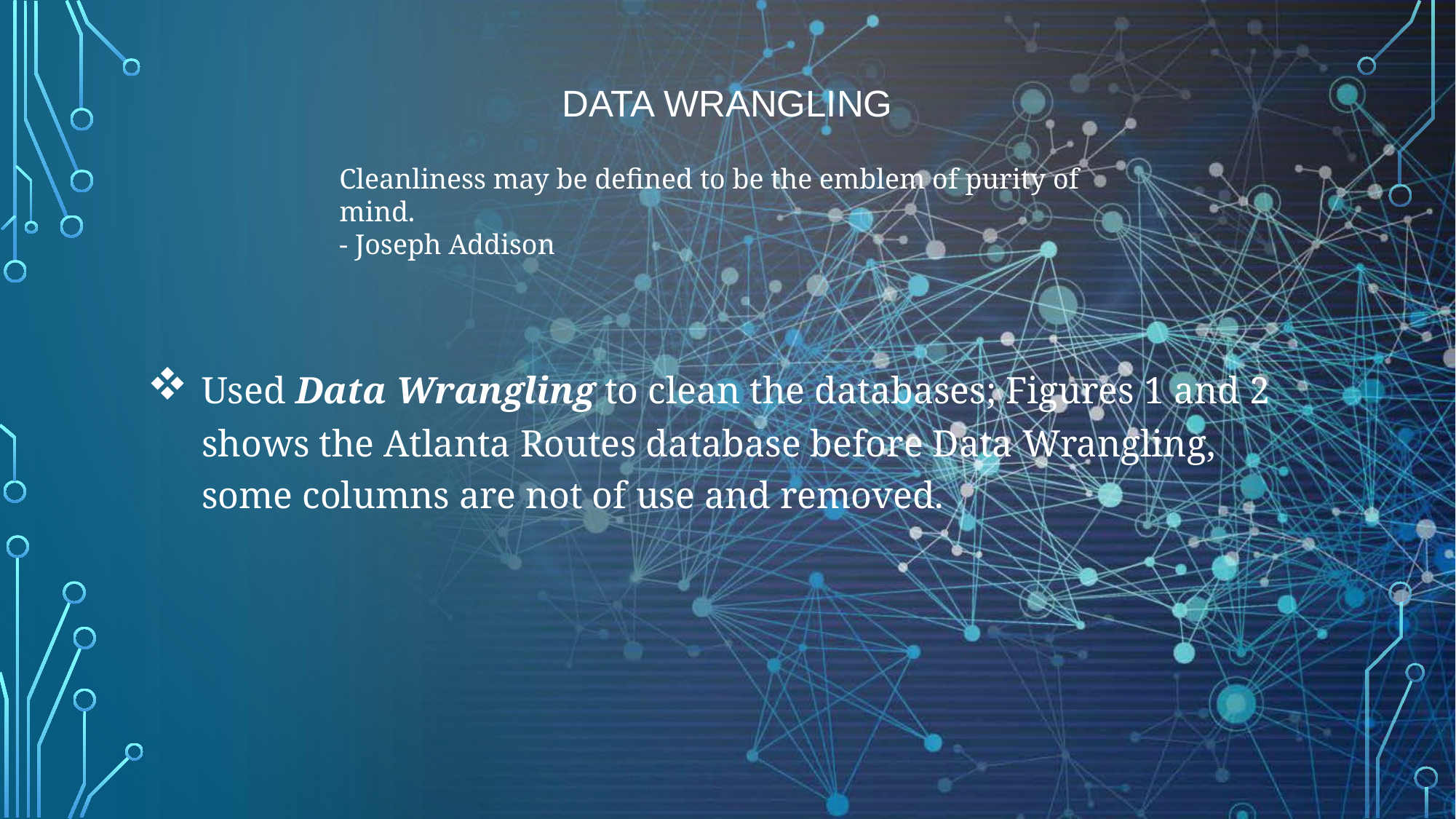

# Data Wrangling
Cleanliness may be defined to be the emblem of purity of mind.
- Joseph Addison
Used Data Wrangling to clean the databases; Figures 1 and 2 shows the Atlanta Routes database before Data Wrangling, some columns are not of use and removed.